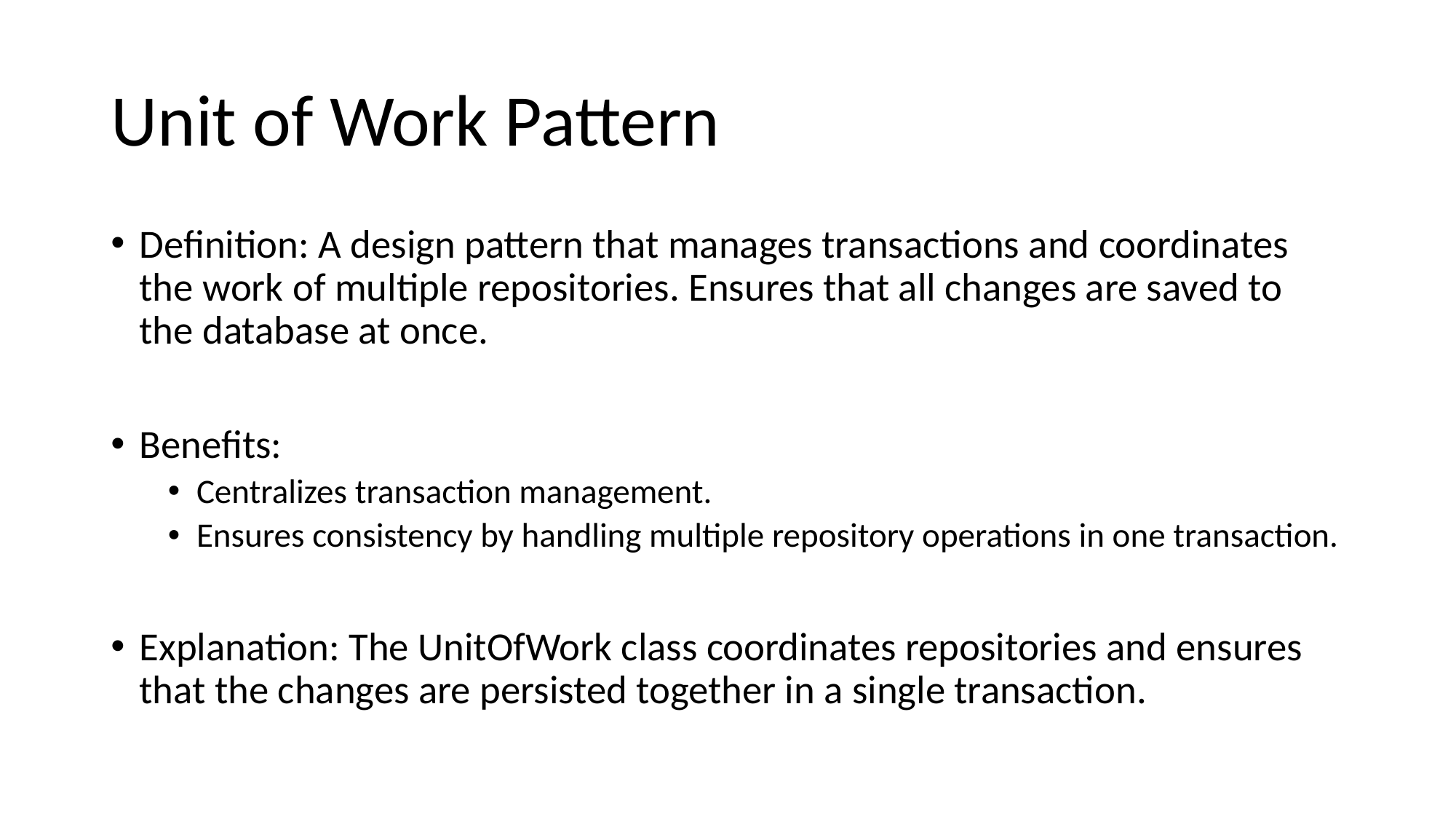

# Unit of Work Pattern
Definition: A design pattern that manages transactions and coordinates the work of multiple repositories. Ensures that all changes are saved to the database at once.

Benefits:
Centralizes transaction management.
Ensures consistency by handling multiple repository operations in one transaction.

Explanation: The UnitOfWork class coordinates repositories and ensures that the changes are persisted together in a single transaction.